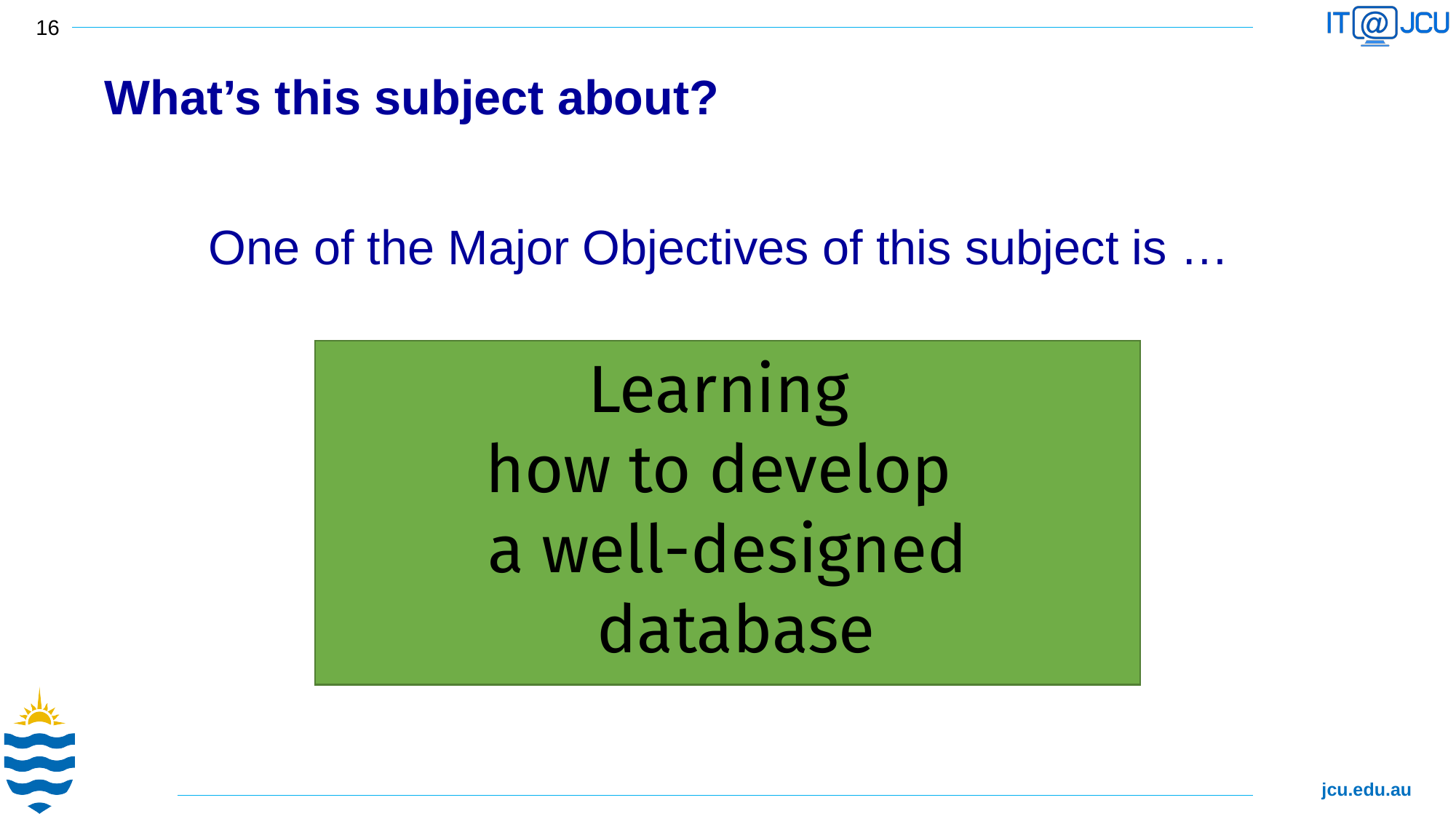

16
What’s this subject about?
One of the Major Objectives of this subject is …
Learning
how to develop
a well-designed
 database